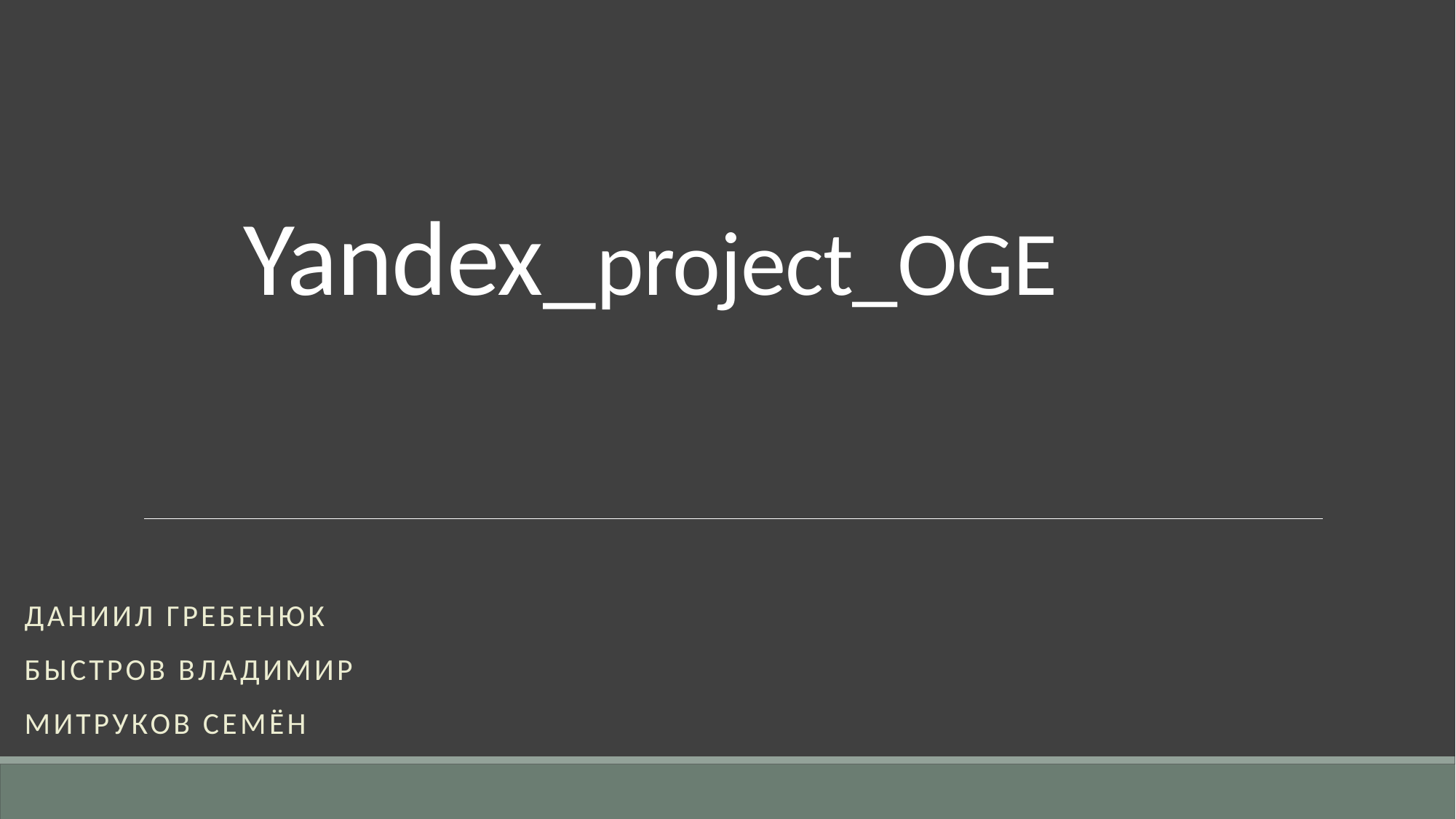

# Yandex_project_OGE
Даниил Гребенюк
Быстров Владимир
Митруков Семён